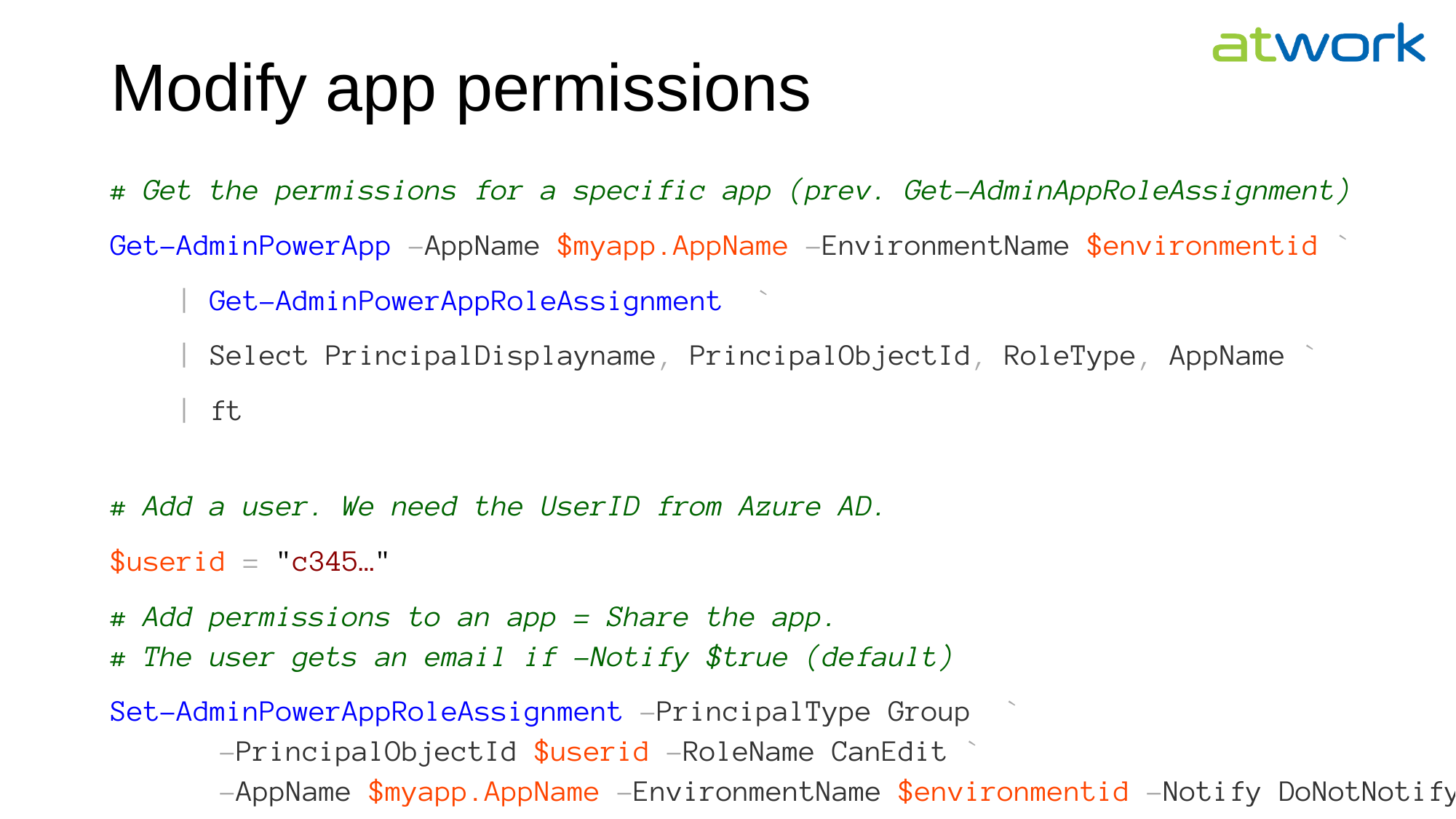

# Modify app permissions
# Get the permissions for a specific app (prev. Get-AdminAppRoleAssignment)
Get-AdminPowerApp -AppName $myapp.AppName -EnvironmentName $environmentid `
    | Get-AdminPowerAppRoleAssignment  `
    | Select PrincipalDisplayname, PrincipalObjectId, RoleType, AppName `
    | ft
# Add a user. We need the UserID from Azure AD.
$userid = "c345…"
# Add permissions to an app = Share the app. 
# The user gets an email if -Notify $true (default)
Set-AdminPowerAppRoleAssignment -PrincipalType Group  `
	-PrincipalObjectId $userid -RoleName CanEdit `
	-AppName $myapp.AppName -EnvironmentName $environmentid -Notify DoNotNotify